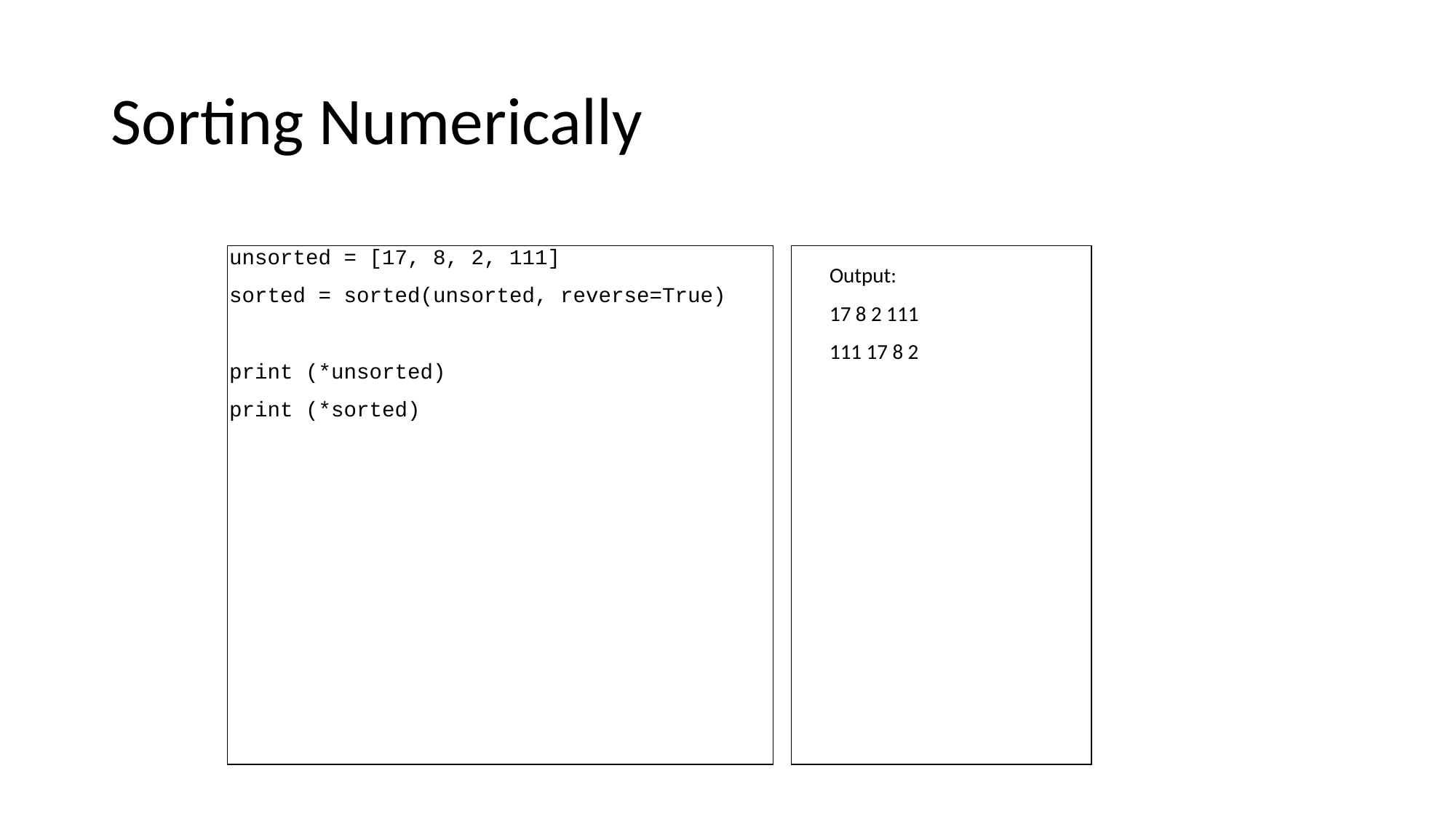

# Sorting Numerically
unsorted = [17, 8, 2, 111]
sorted = sorted(unsorted, reverse=True)

print (*unsorted)
print (*sorted)

Output:
17 8 2 111
111 17 8 2